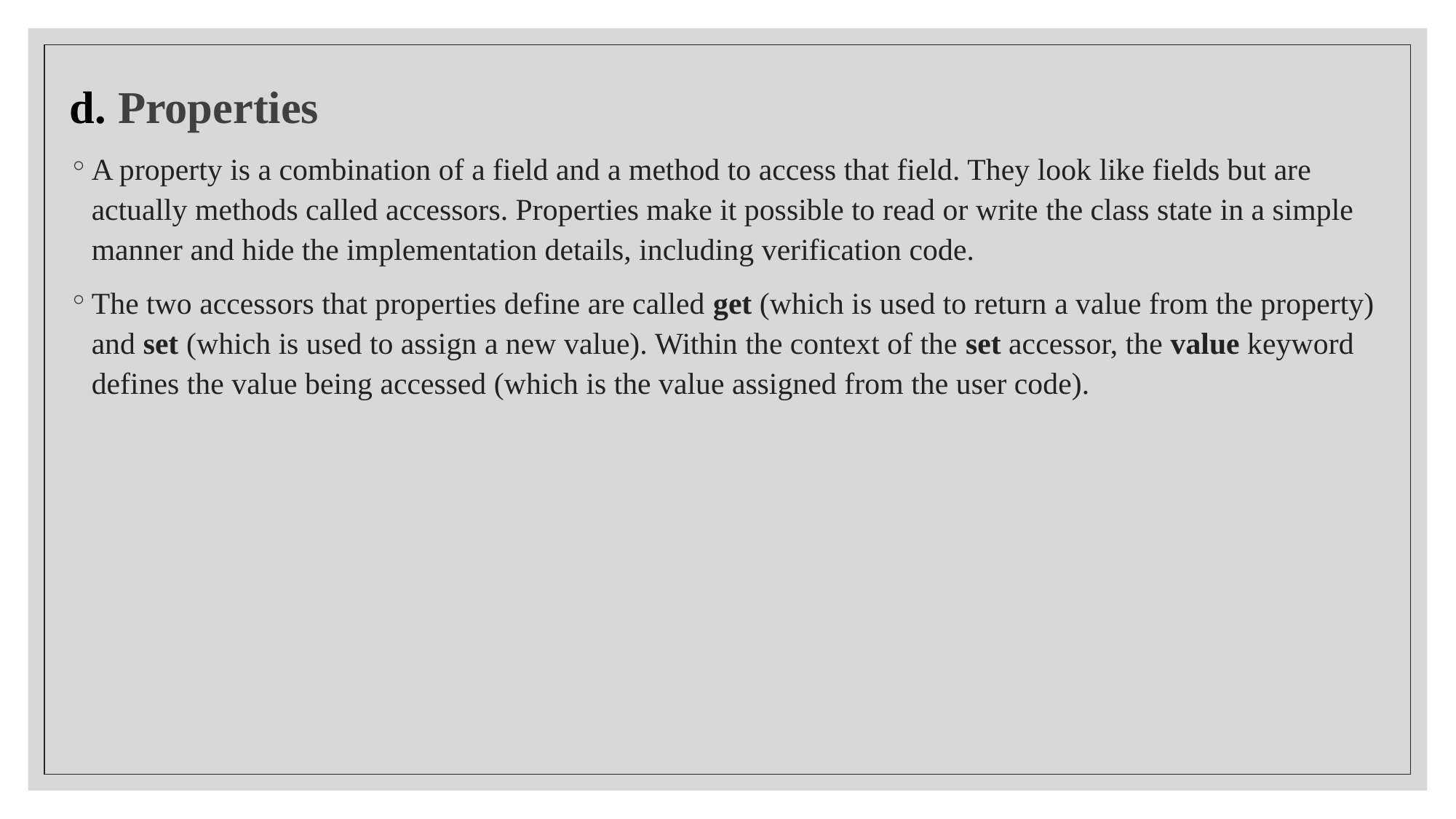

d. Properties
A property is a combination of a field and a method to access that field. They look like fields but are actually methods called accessors. Properties make it possible to read or write the class state in a simple manner and hide the implementation details, including verification code.
The two accessors that properties define are called get (which is used to return a value from the property) and set (which is used to assign a new value). Within the context of the set accessor, the value keyword defines the value being accessed (which is the value assigned from the user code).